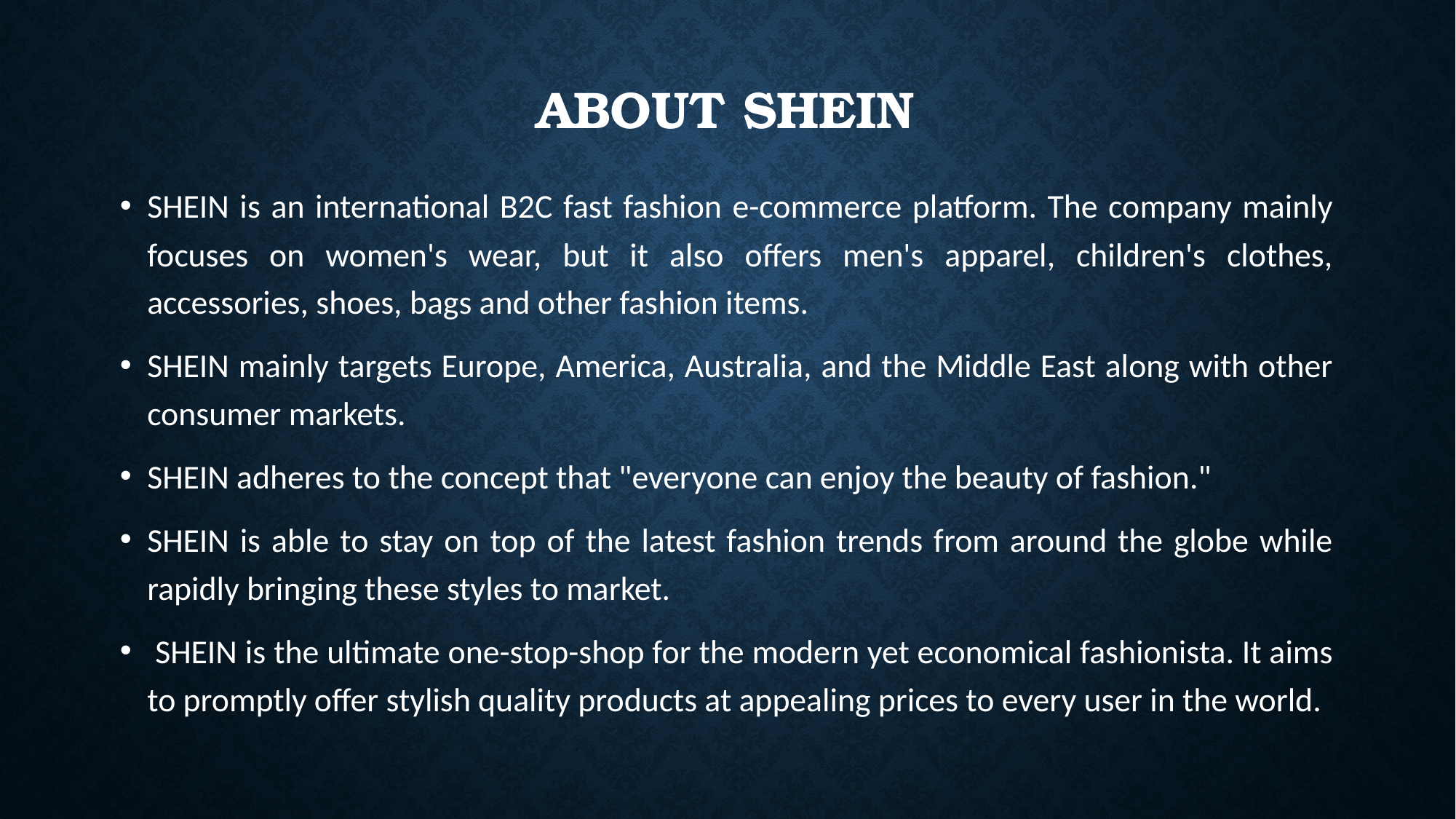

# ABOUT shein
SHEIN is an international B2C fast fashion e-commerce platform. The company mainly focuses on women's wear, but it also offers men's apparel, children's clothes, accessories, shoes, bags and other fashion items.
SHEIN mainly targets Europe, America, Australia, and the Middle East along with other consumer markets.
SHEIN adheres to the concept that "everyone can enjoy the beauty of fashion."
SHEIN is able to stay on top of the latest fashion trends from around the globe while rapidly bringing these styles to market.
 SHEIN is the ultimate one-stop-shop for the modern yet economical fashionista. It aims to promptly offer stylish quality products at appealing prices to every user in the world.